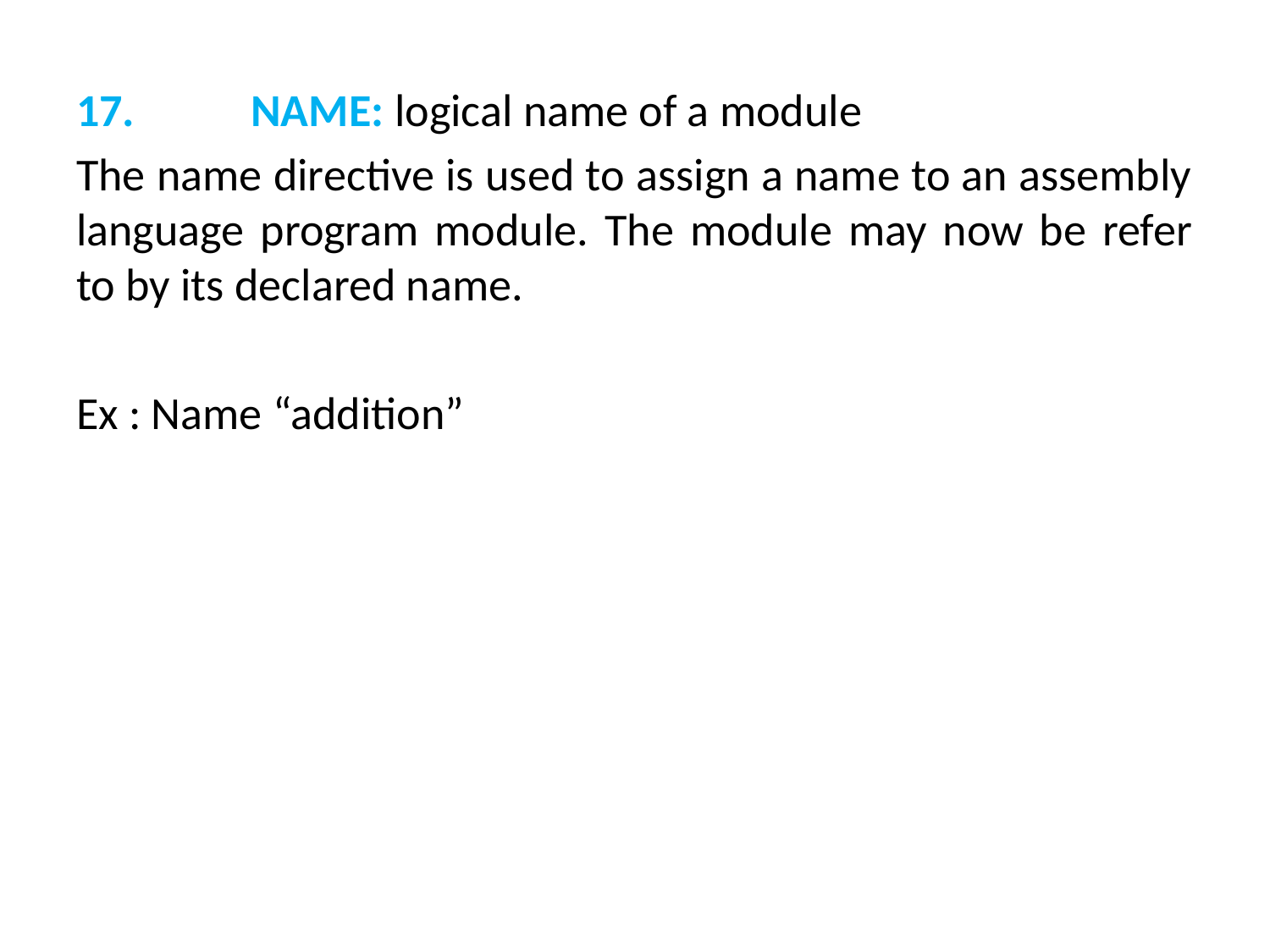

17.	NAME: logical name of a module
The name directive is used to assign a name to an assembly language program module. The module may now be refer to by its declared name.

Ex : Name “addition”